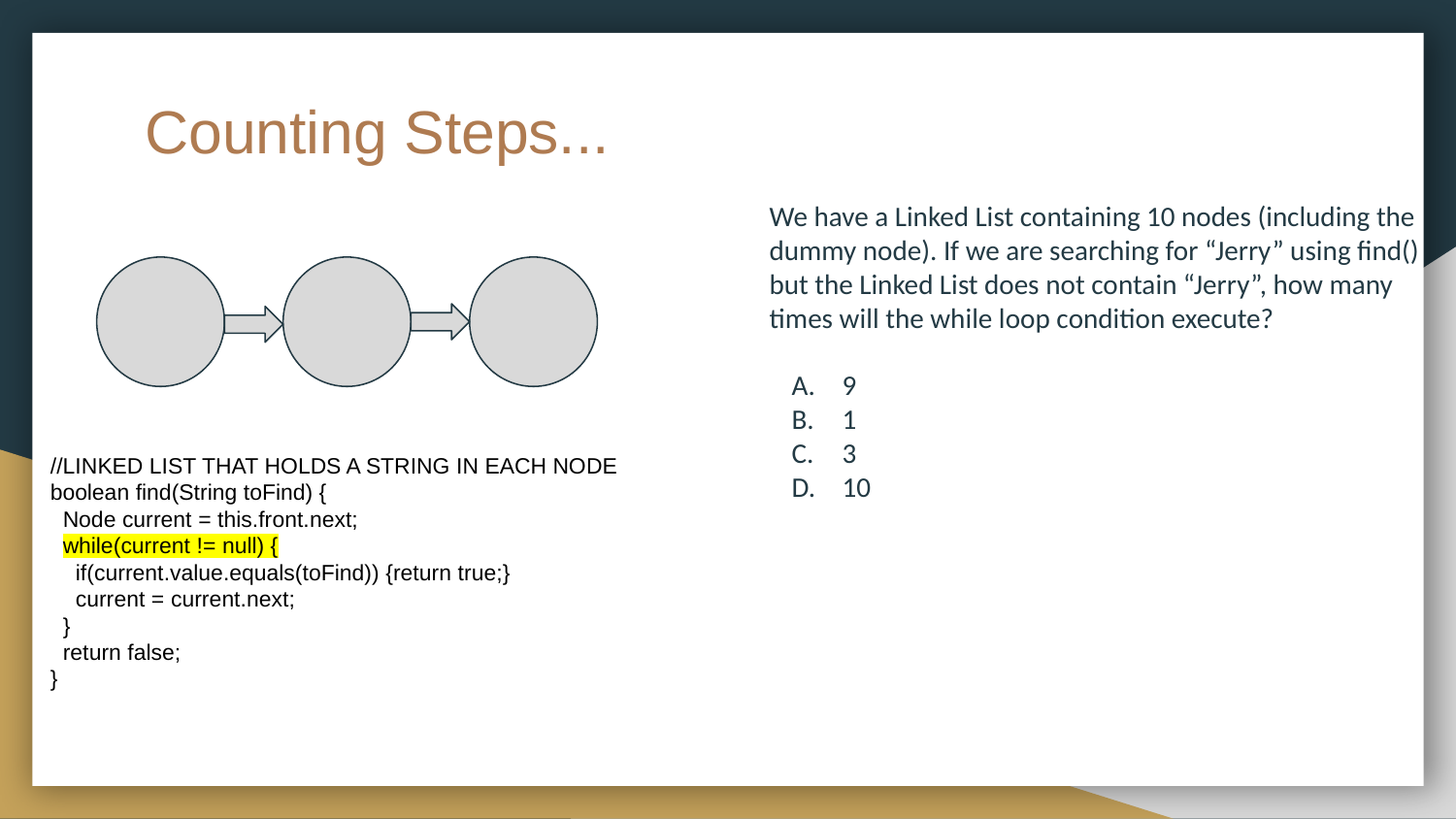

# Counting Steps...
We have a Linked List containing 10 nodes (including the dummy node). If we are searching for “Jerry” using find() but the Linked List does not contain “Jerry”, how many times will the while loop condition execute?

9
1
3
10

//LINKED LIST THAT HOLDS A STRING IN EACH NODE
boolean find(String toFind) {
  Node current = this.front.next;
  while(current != null) {
    if(current.value.equals(toFind)) {return true;}
    current = current.next;
  }
  return false;
}